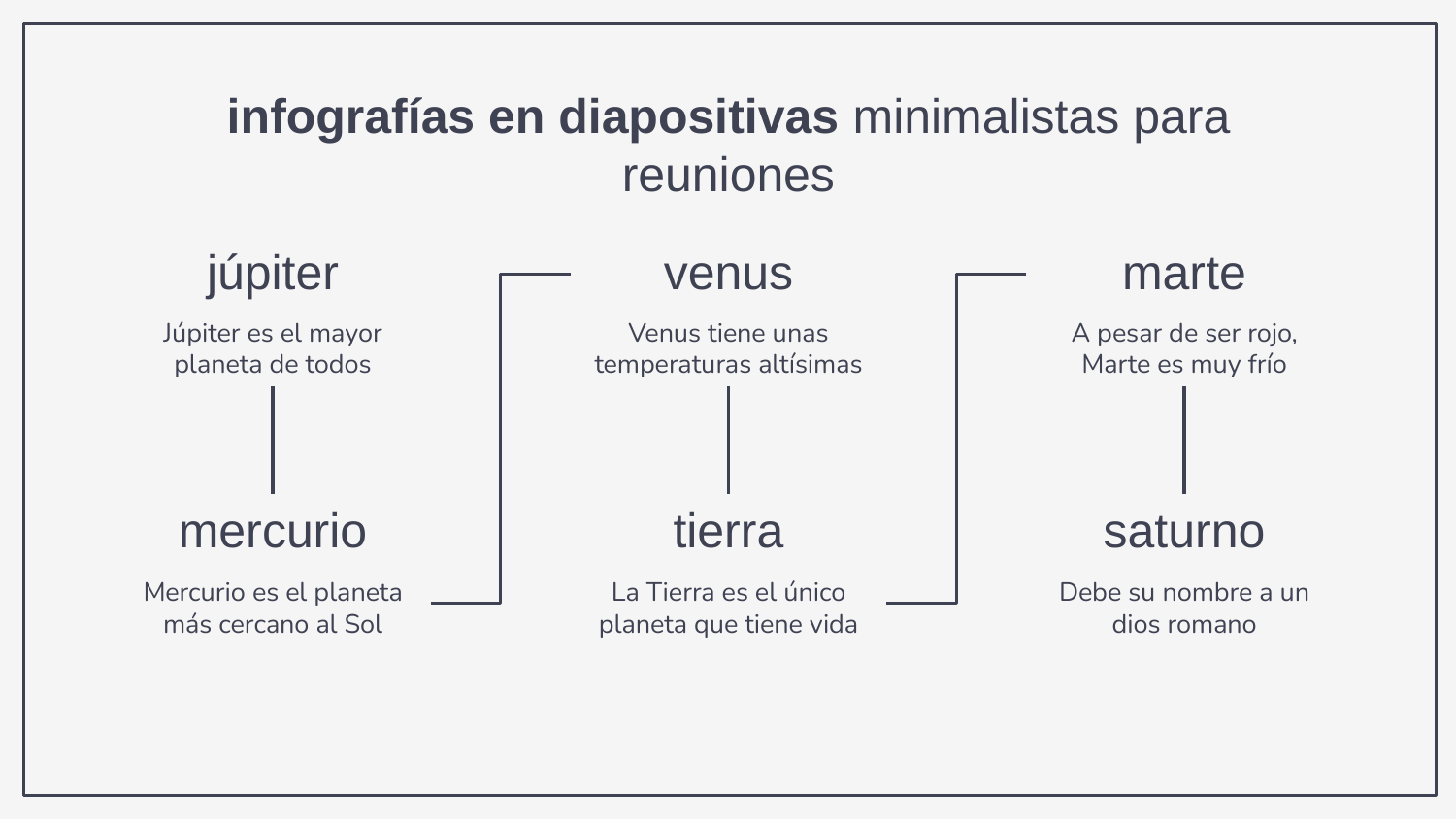

# infografías en diapositivas minimalistas para reuniones
júpiter
Júpiter es el mayor planeta de todos
venus
Venus tiene unas temperaturas altísimas
marte
A pesar de ser rojo, Marte es muy frío
mercurio
Mercurio es el planeta más cercano al Sol
tierra
La Tierra es el único planeta que tiene vida
saturno
Debe su nombre a un dios romano